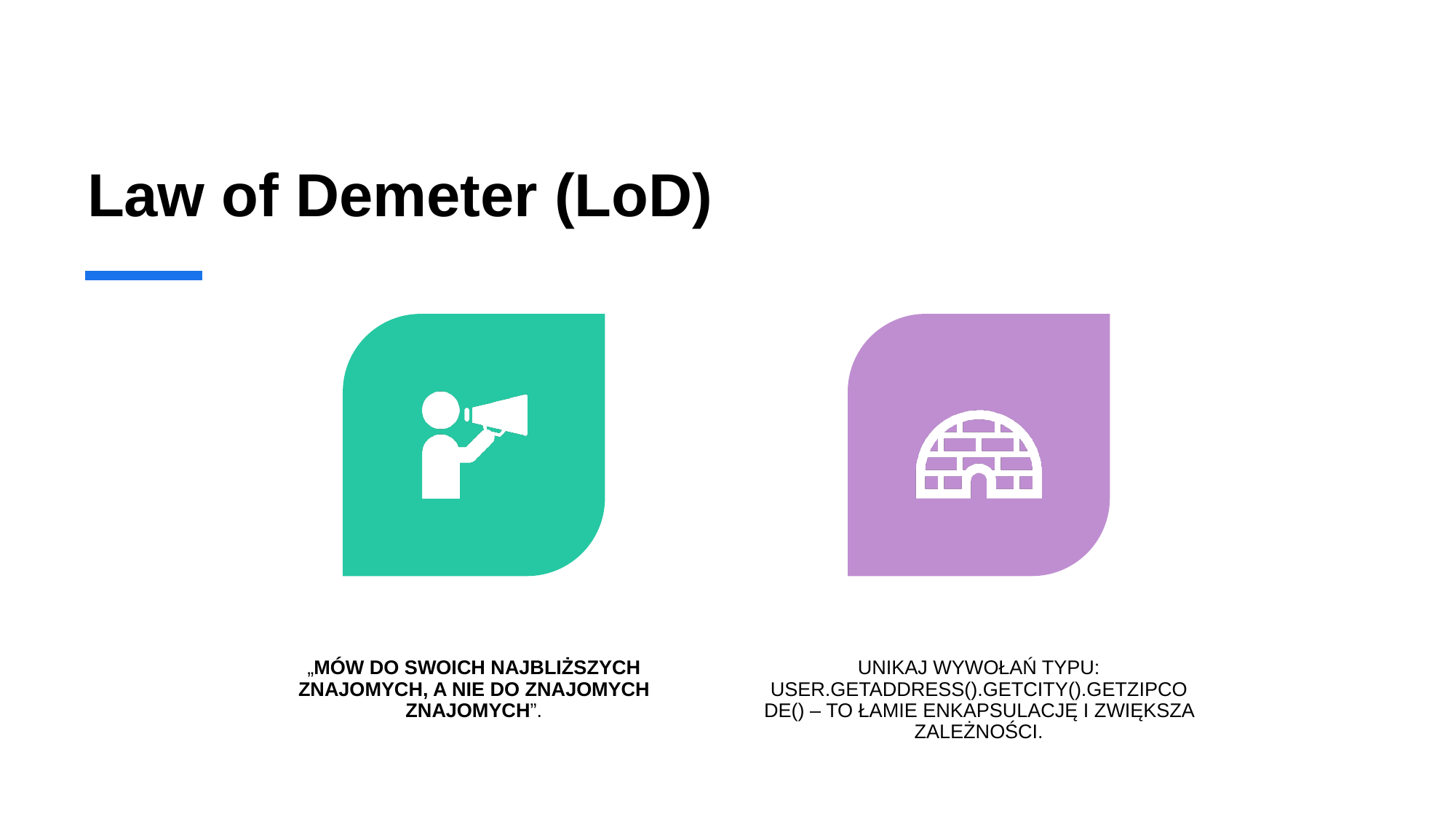

# Law of Demeter (LoD)
„Mów do swoich najbliższych znajomych, a nie do znajomych znajomych”.
Unikaj wywołań typu: user.getAddress().getCity().getZipCode() – to łamie enkapsulację i zwiększa zależności.